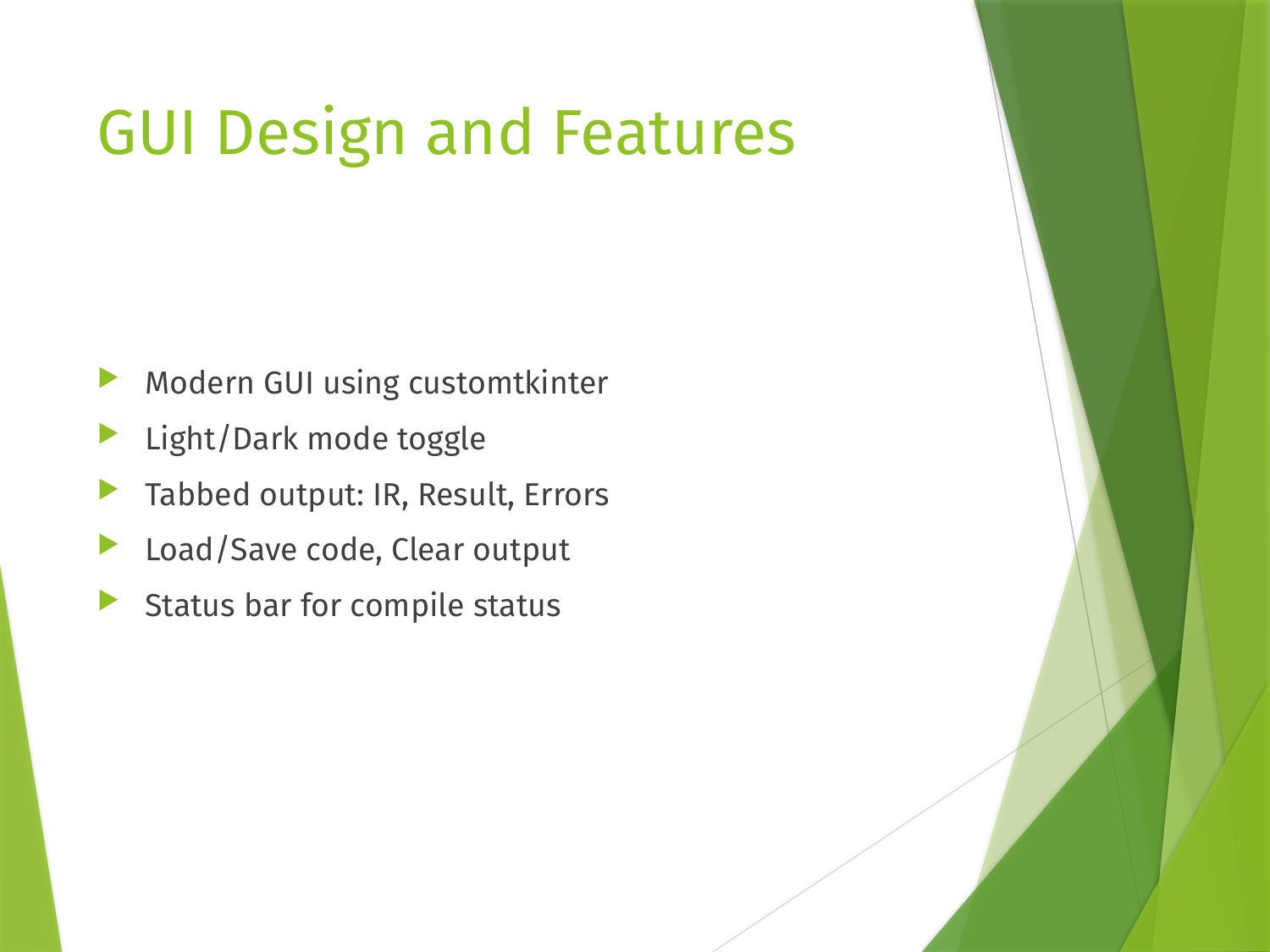

# GUI Design and Features

Modern GUI using customtkinter
Light/Dark mode toggle
Tabbed output: IR, Result, Errors
Load/Save code, Clear output
Status bar for compile status